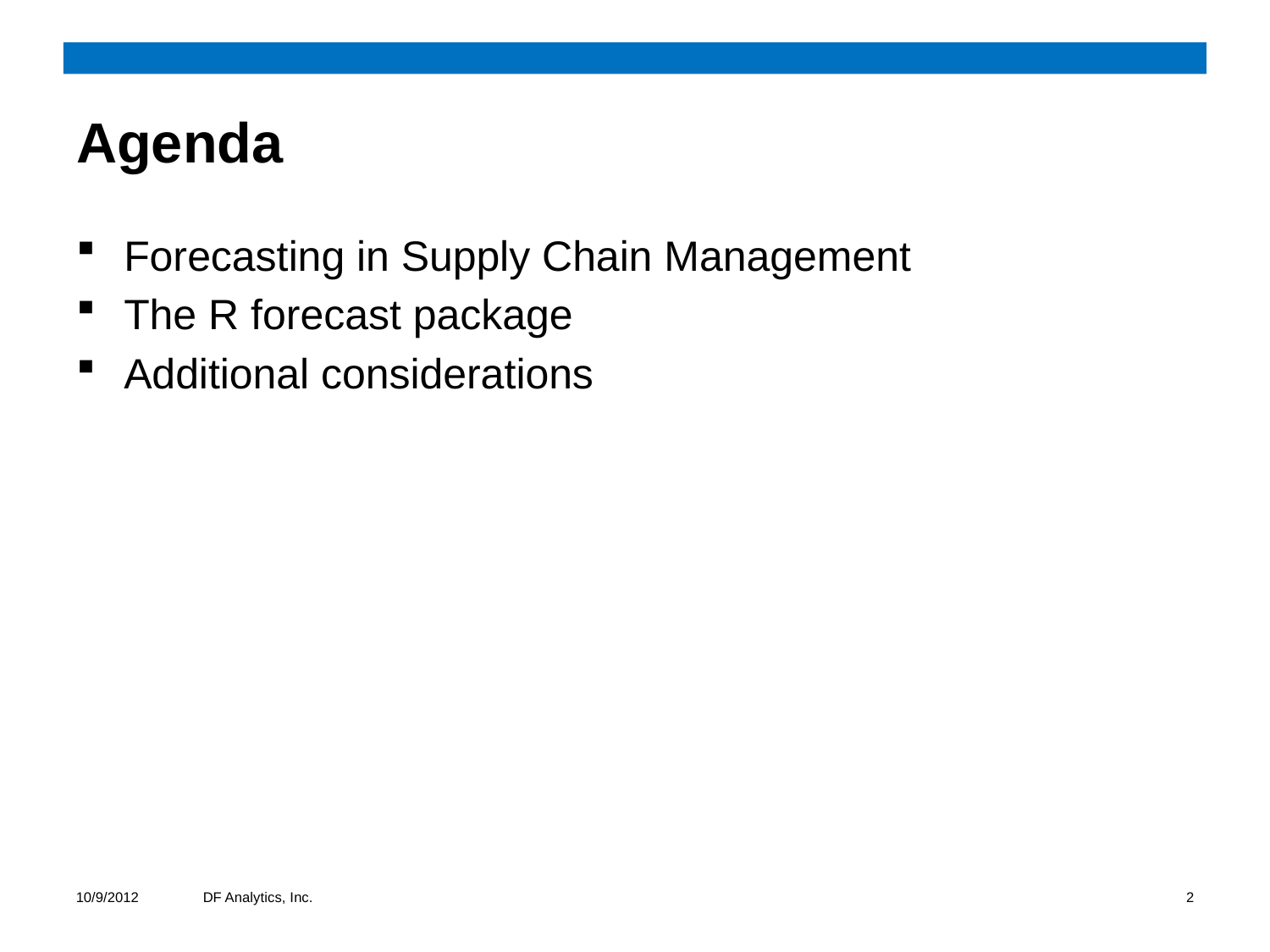

# Agenda
Forecasting in Supply Chain Management
The R forecast package
Additional considerations

10/9/2012
DF Analytics, Inc.
2